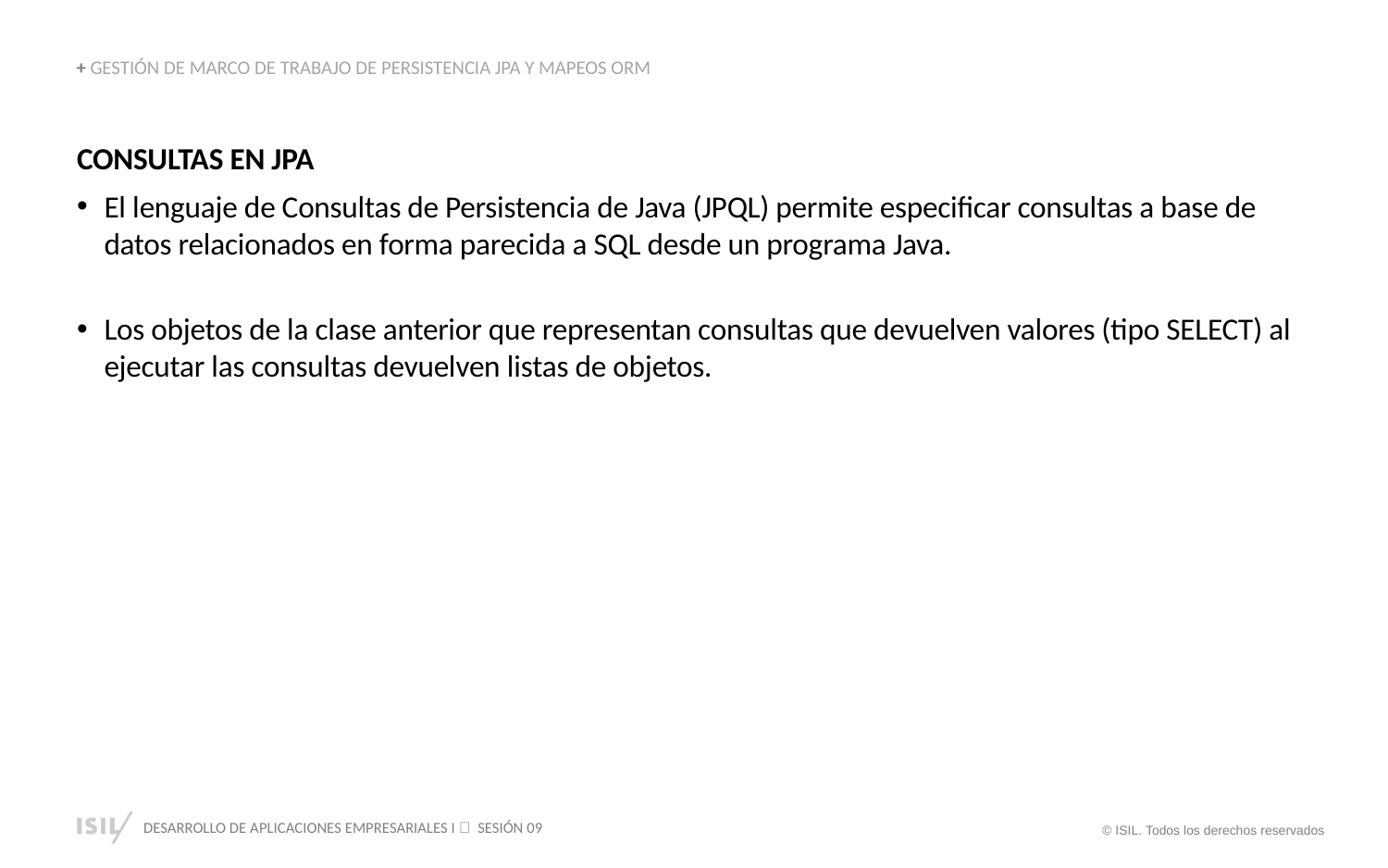

+ GESTIÓN DE MARCO DE TRABAJO DE PERSISTENCIA JPA Y MAPEOS ORM
CONSULTAS EN JPA
El lenguaje de Consultas de Persistencia de Java (JPQL) permite especificar consultas a base de datos relacionados en forma parecida a SQL desde un programa Java.

Los objetos de la clase anterior que representan consultas que devuelven valores (tipo SELECT) al ejecutar las consultas devuelven listas de objetos.